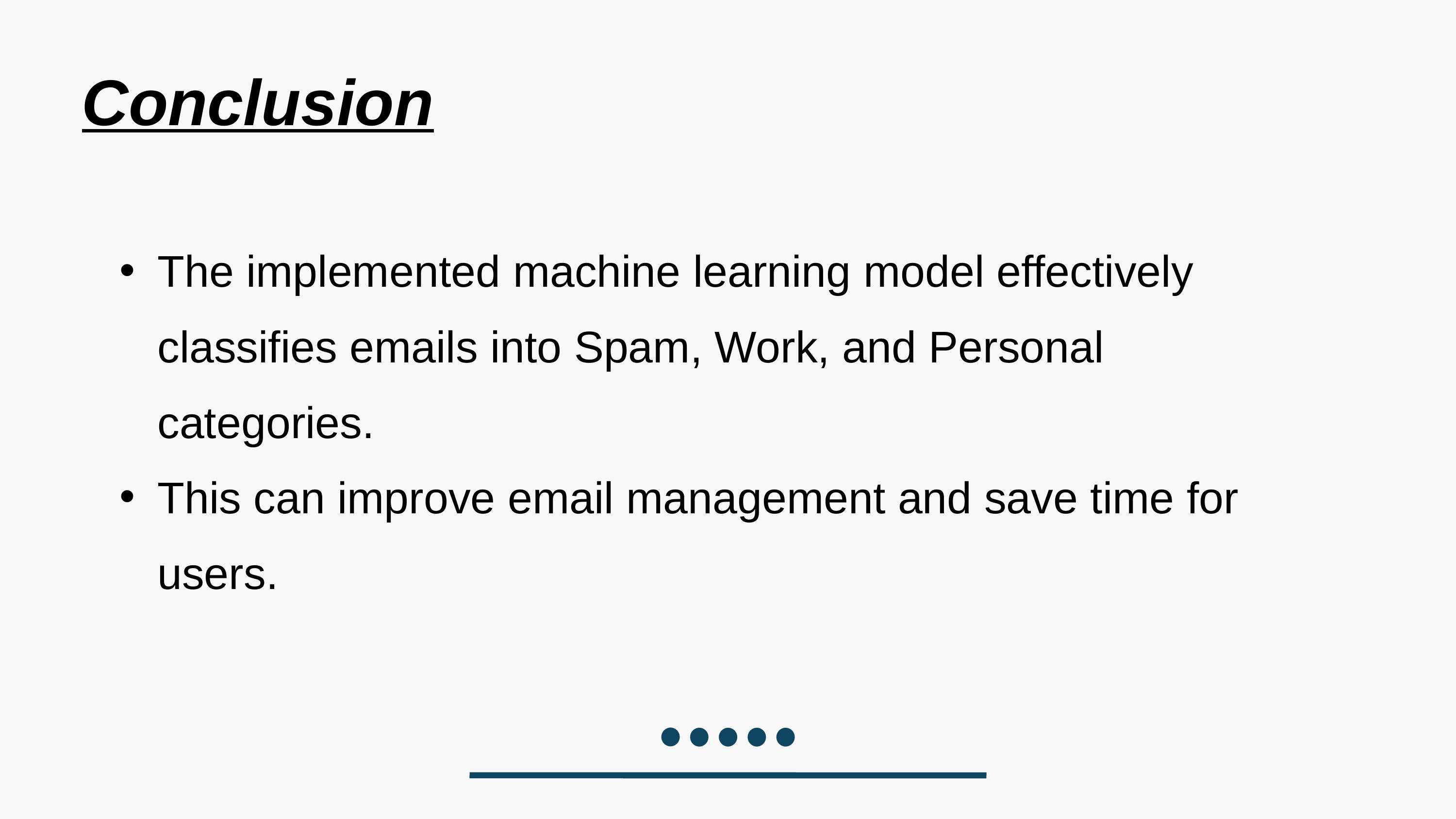

Conclusion
The implemented machine learning model effectively classifies emails into Spam, Work, and Personal categories.
This can improve email management and save time for users.